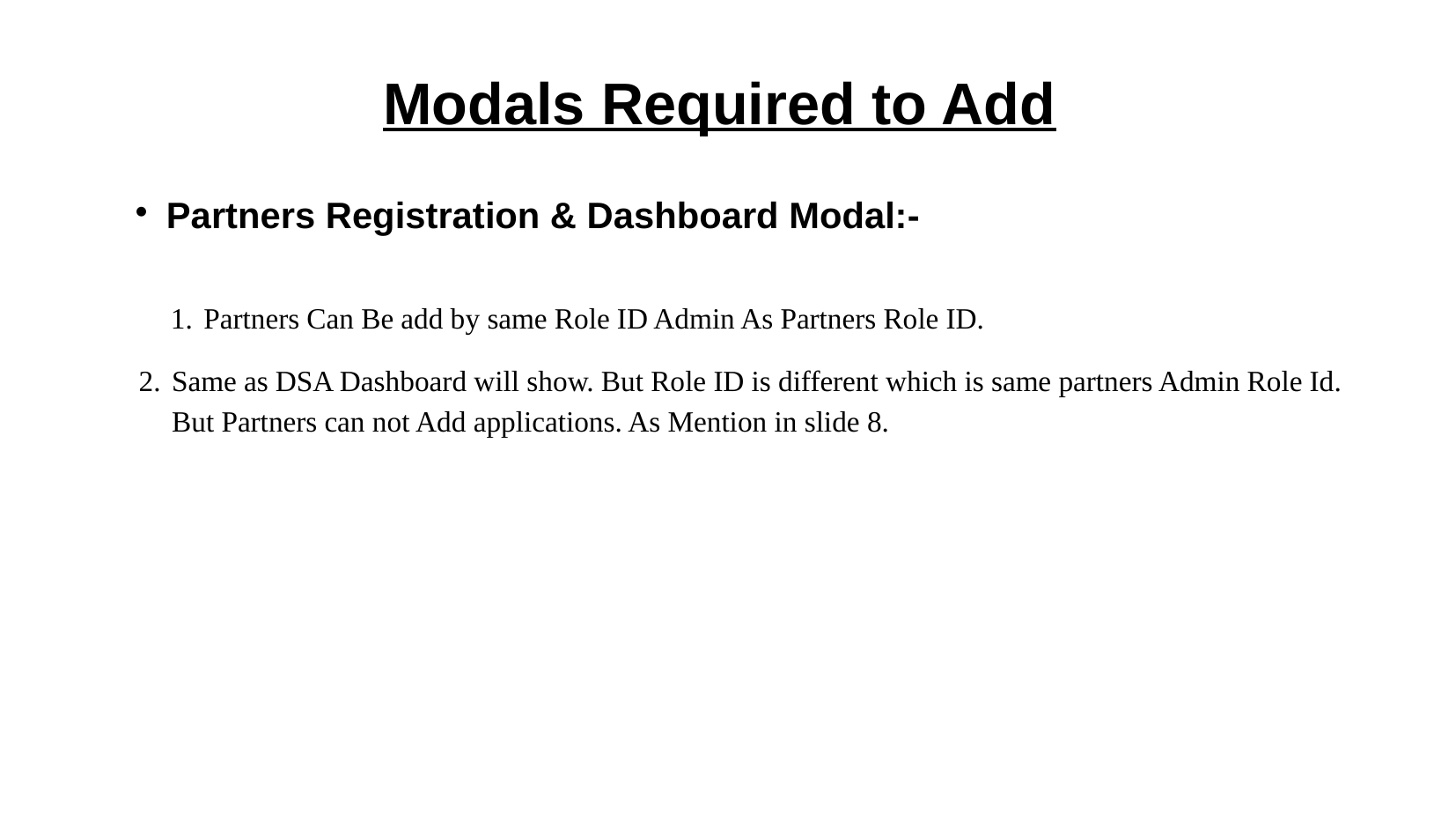

Modals Required to Add
Partners Registration & Dashboard Modal:-

Partners Can Be add by same Role ID Admin As Partners Role ID.
Same as DSA Dashboard will show. But Role ID is different which is same partners Admin Role Id. But Partners can not Add applications. As Mention in slide 8.